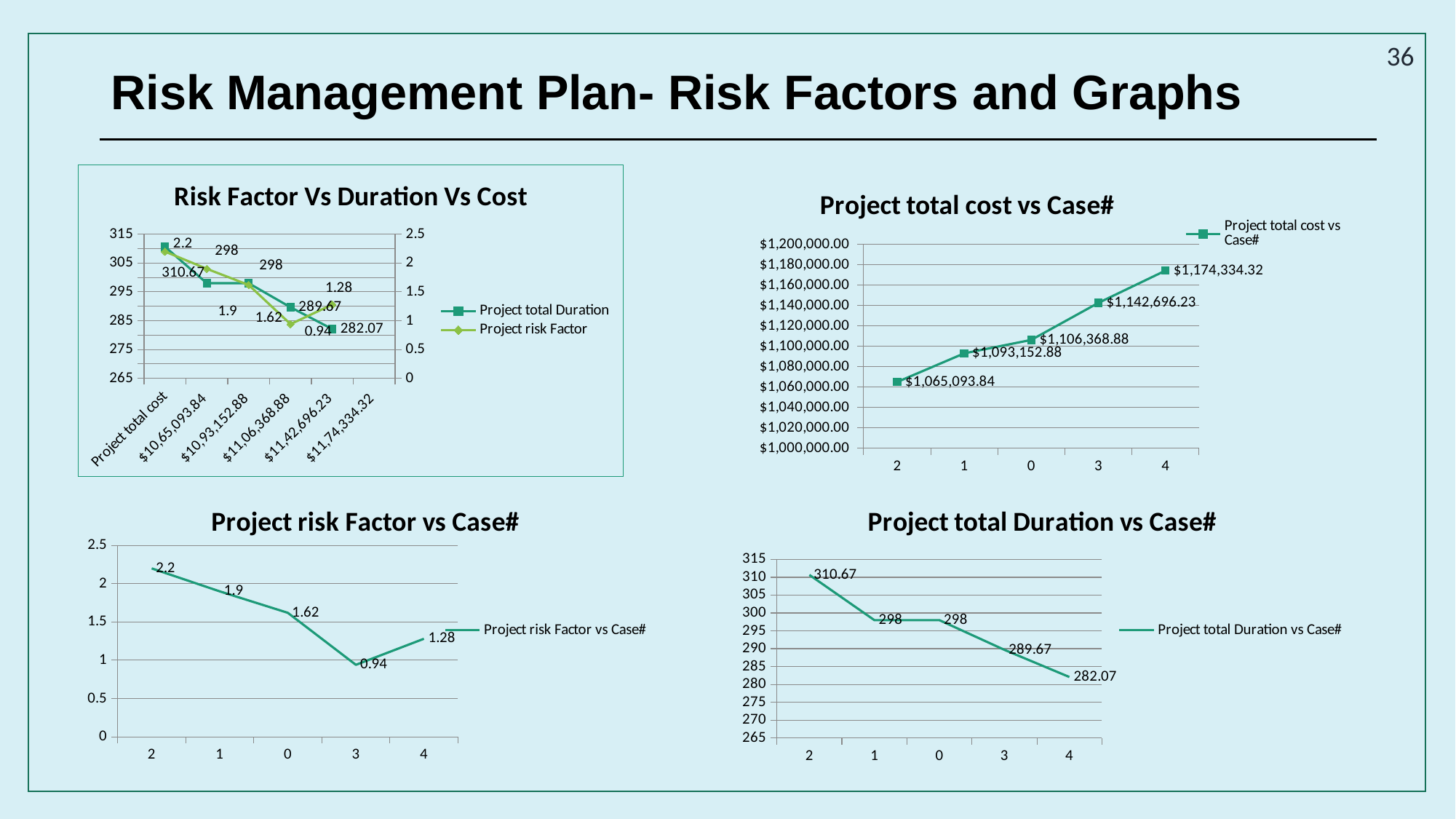

36
# Risk Management Plan- Risk Factors and Graphs

[unsupported chart]

### Chart:

| Category | Project total cost vs Case# |
|---|---|
| 2 | 1065093.84 |
| 1 | 1093152.88 |
| 0 | 1106368.88 |
| 3 | 1142696.23 |
| 4 | 1174334.32 |

### Chart:

| Category | Project risk Factor vs Case# |
|---|---|
| 2 | 2.2 |
| 1 | 1.9 |
| 0 | 1.62 |
| 3 | 0.94 |
| 4 | 1.28 |

### Chart:

| Category | Project total Duration vs Case# |
|---|---|
| 2 | 310.67 |
| 1 | 298.0 |
| 0 | 298.0 |
| 3 | 289.67 |
| 4 | 282.07 |